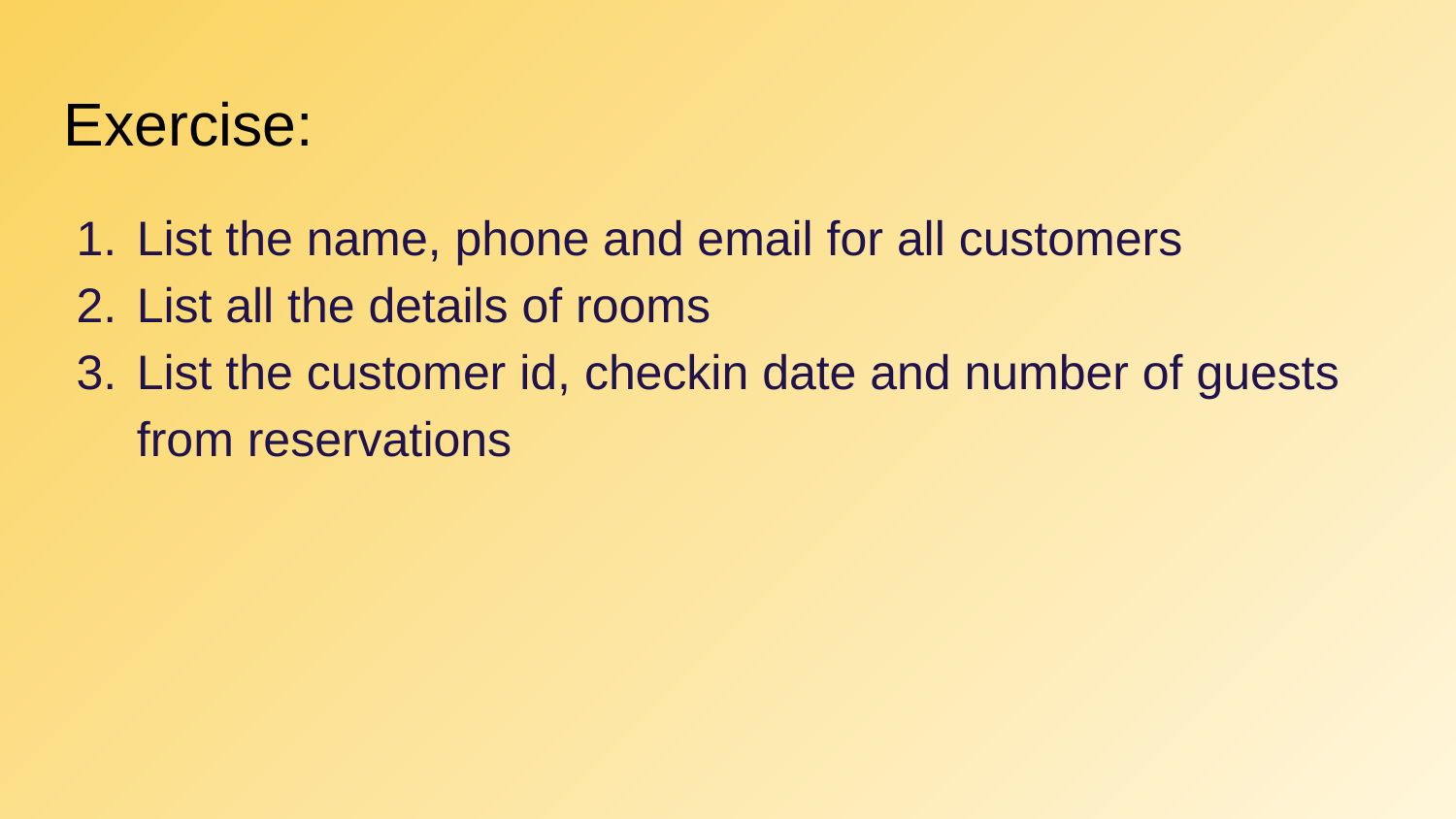

Exercise:
List the name, phone and email for all customers
List all the details of rooms
List the customer id, checkin date and number of guests from reservations